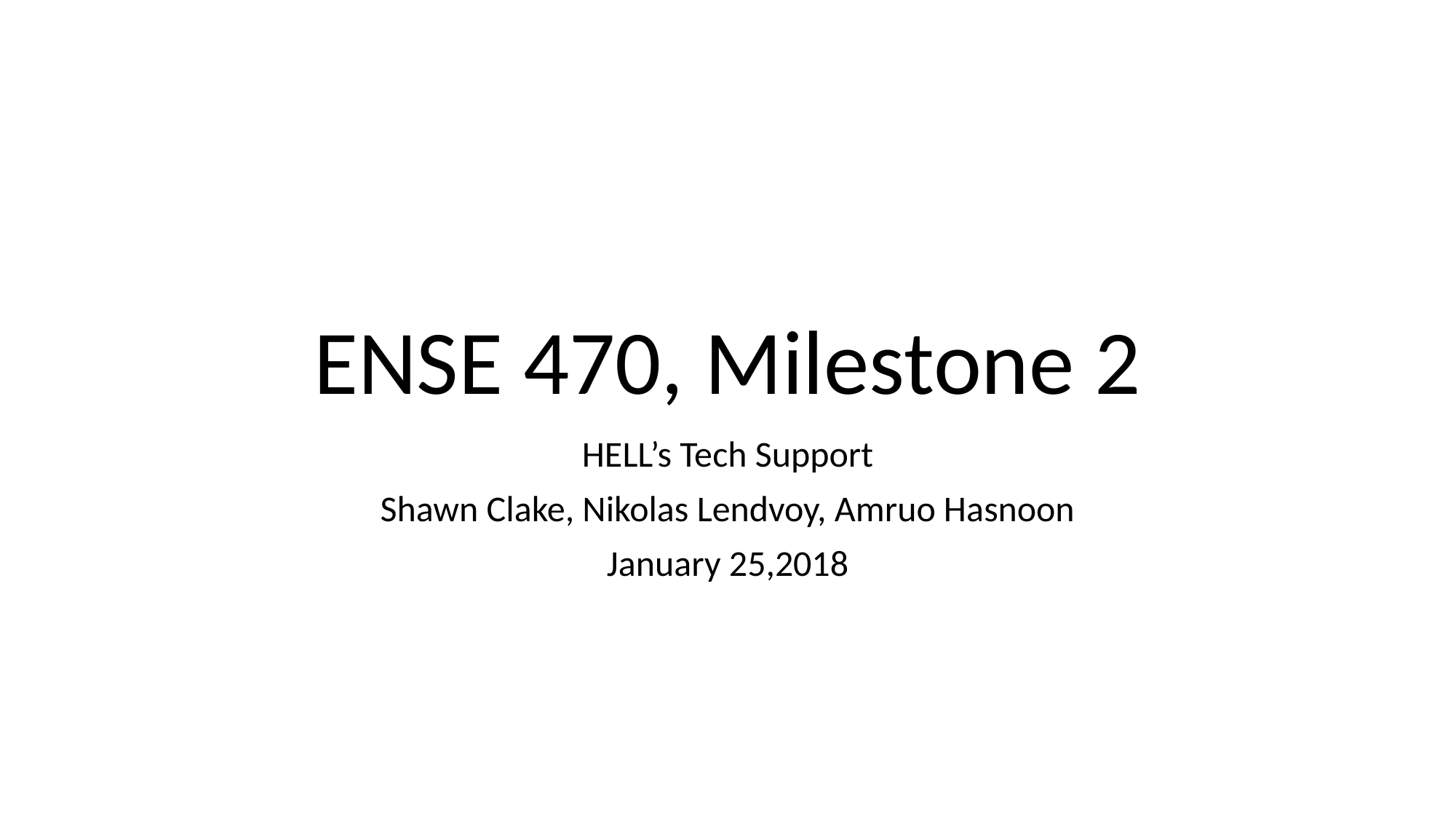

# ENSE 470, Milestone 2
HELL’s Tech Support
Shawn Clake, Nikolas Lendvoy, Amruo Hasnoon
January 25,2018